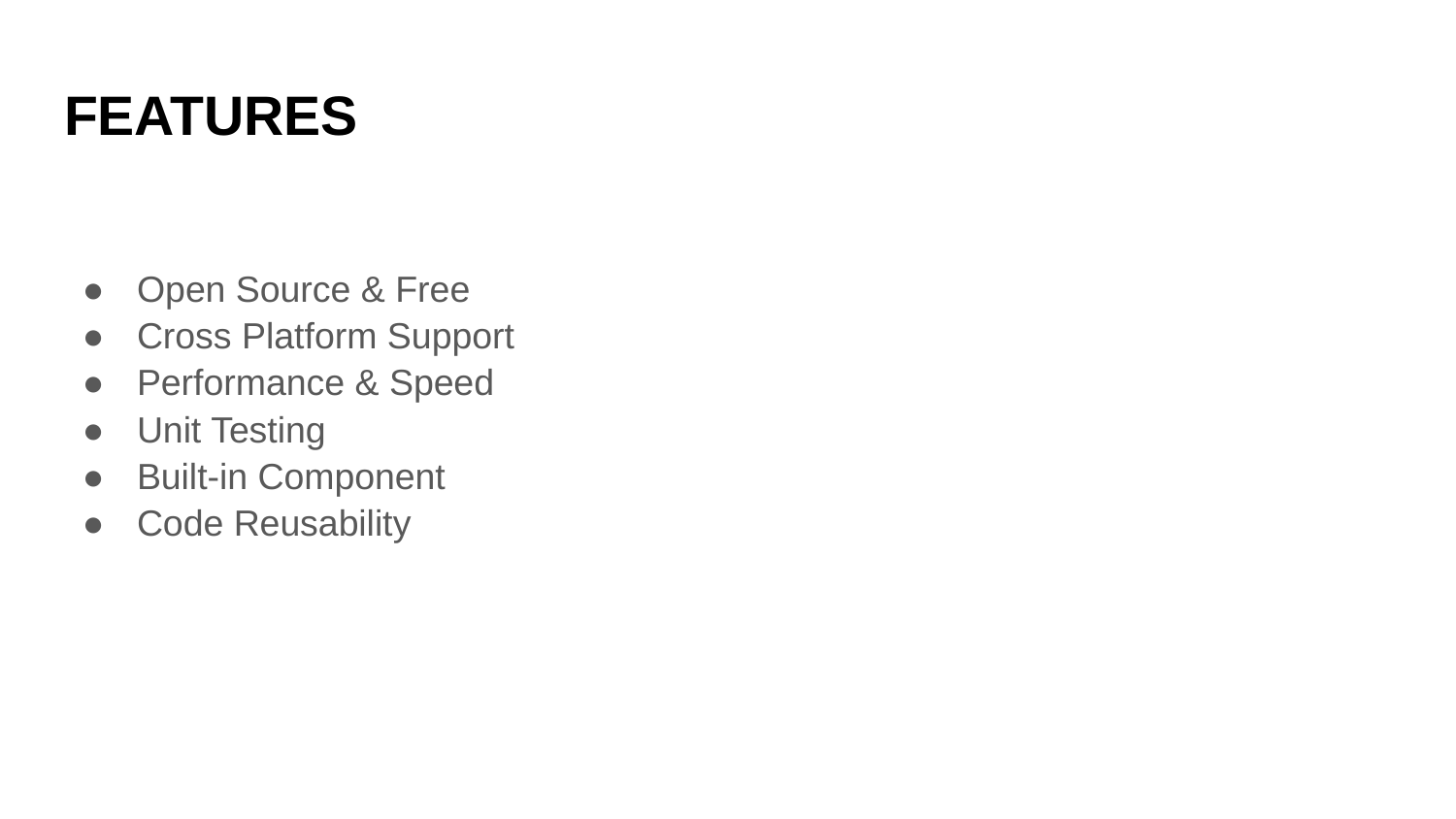

# FEATURES

Open Source & Free
Cross Platform Support
Performance & Speed
Unit Testing
Built-in Component
Code Reusability